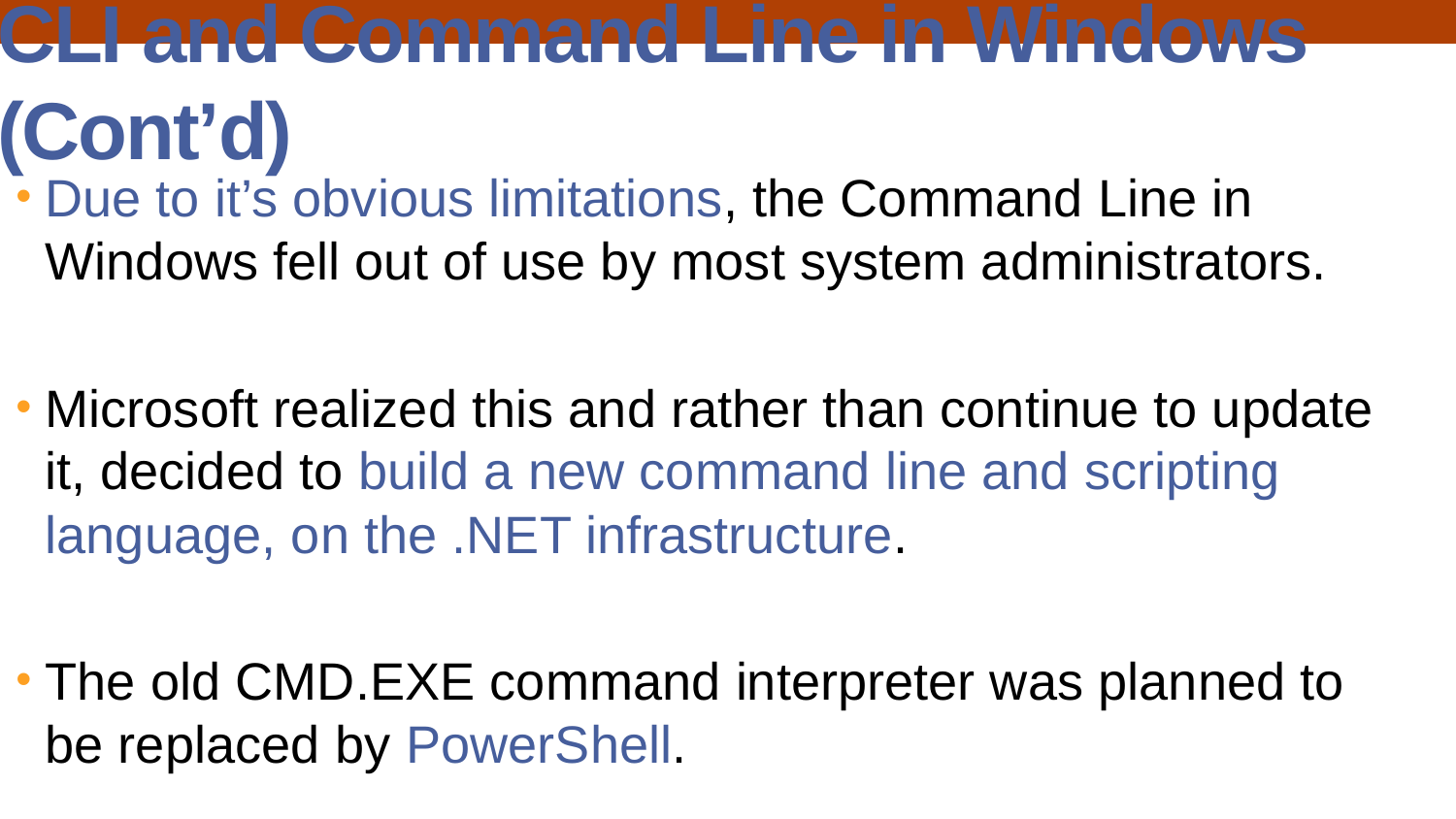

# CLI and Command Line in Windows (Cont’d)
Due to it’s obvious limitations, the Command Line in Windows fell out of use by most system administrators.

Microsoft realized this and rather than continue to update it, decided to build a new command line and scripting language, on the .NET infrastructure.

The old CMD.EXE command interpreter was planned to be replaced by PowerShell.